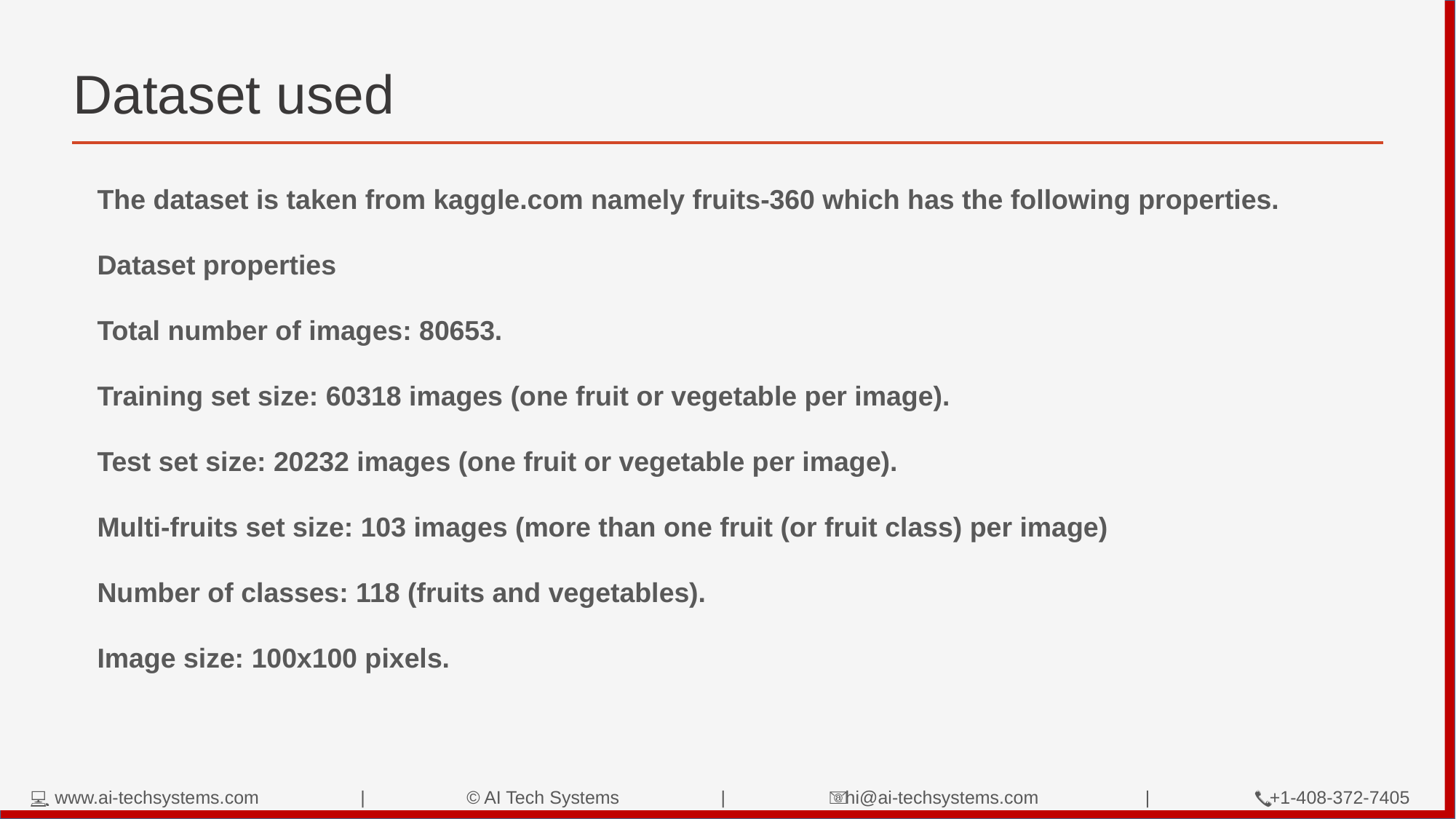

# Dataset used
The dataset is taken from kaggle.com namely fruits-360 which has the following properties.

Dataset properties

Total number of images: 80653.

Training set size: 60318 images (one fruit or vegetable per image).

Test set size: 20232 images (one fruit or vegetable per image).

Multi-fruits set size: 103 images (more than one fruit (or fruit class) per image)

Number of classes: 118 (fruits and vegetables).

Image size: 100x100 pixels.
💻 www.ai-techsystems.com                    |                    © AI Tech Systems                    |                    📧hi@ai-techsystems.com                     |                    📞+1-408-372-7405